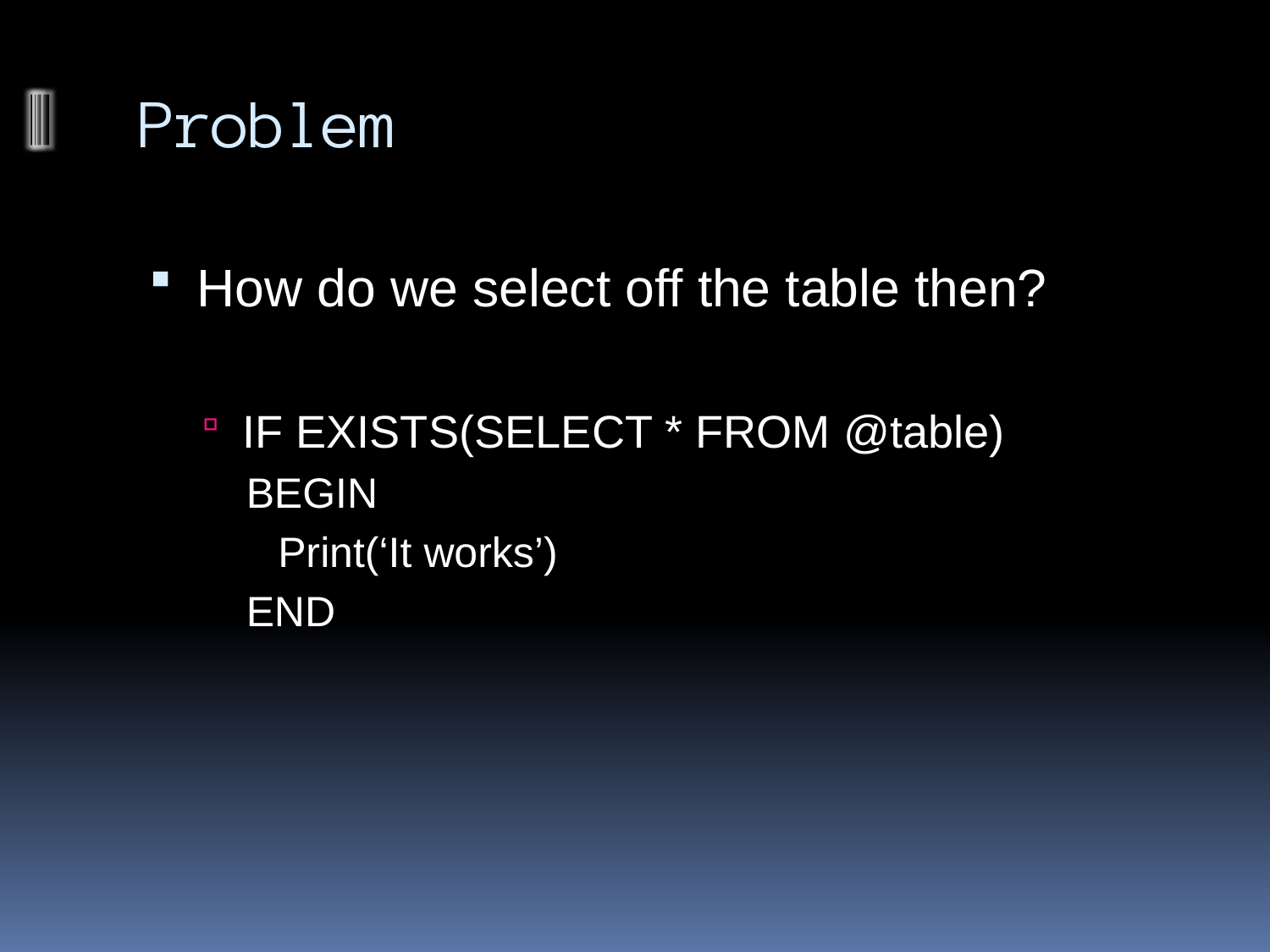

# Problem
How do we select off the table then?

IF EXISTS(SELECT * FROM @table)
BEGIN
	Print(‘It works’)
END